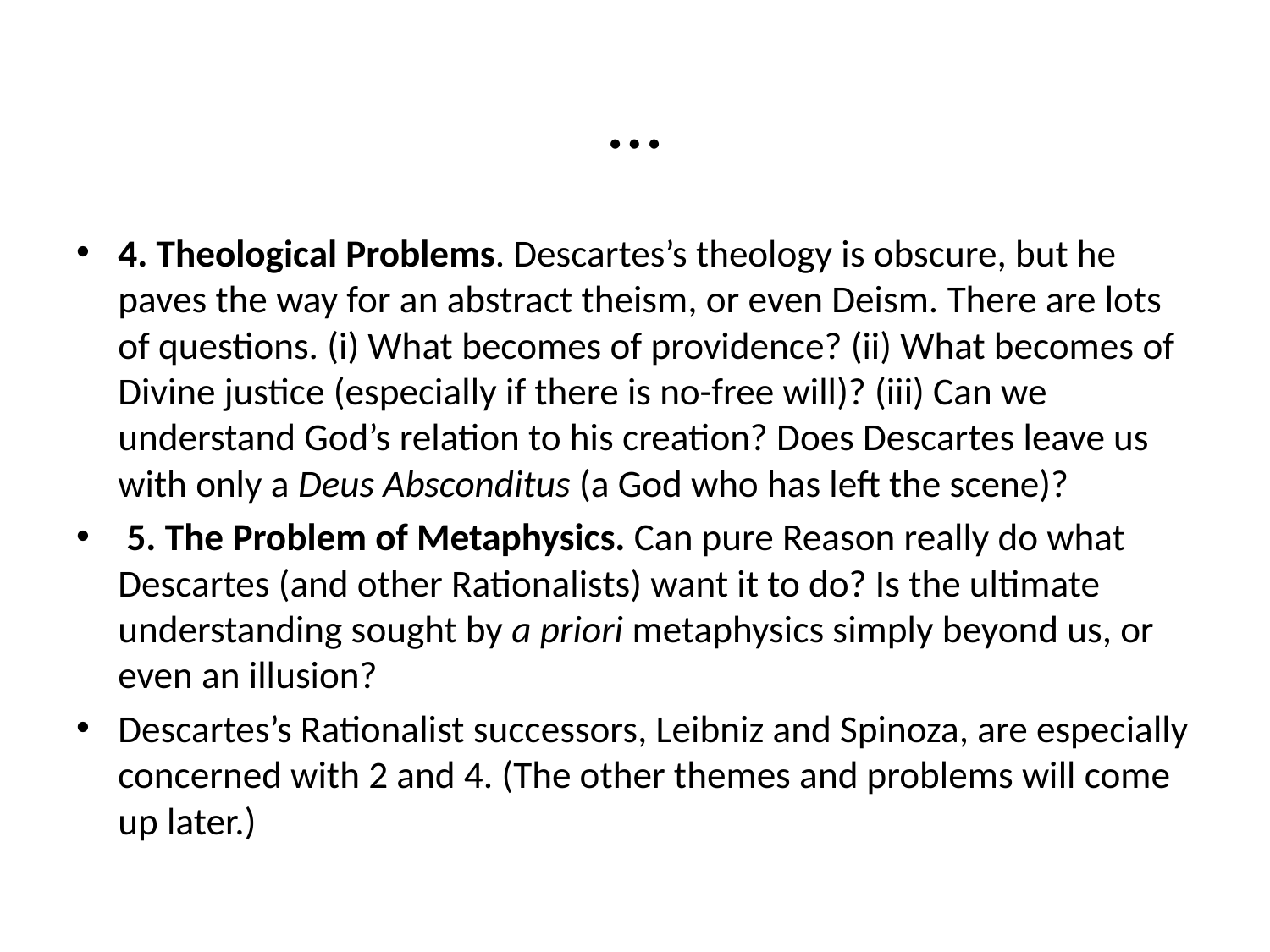

# …
4. Theological Problems. Descartes’s theology is obscure, but he paves the way for an abstract theism, or even Deism. There are lots of questions. (i) What becomes of providence? (ii) What becomes of Divine justice (especially if there is no-free will)? (iii) Can we understand God’s relation to his creation? Does Descartes leave us with only a Deus Absconditus (a God who has left the scene)?
 5. The Problem of Metaphysics. Can pure Reason really do what Descartes (and other Rationalists) want it to do? Is the ultimate understanding sought by a priori metaphysics simply beyond us, or even an illusion?
Descartes’s Rationalist successors, Leibniz and Spinoza, are especially concerned with 2 and 4. (The other themes and problems will come up later.)